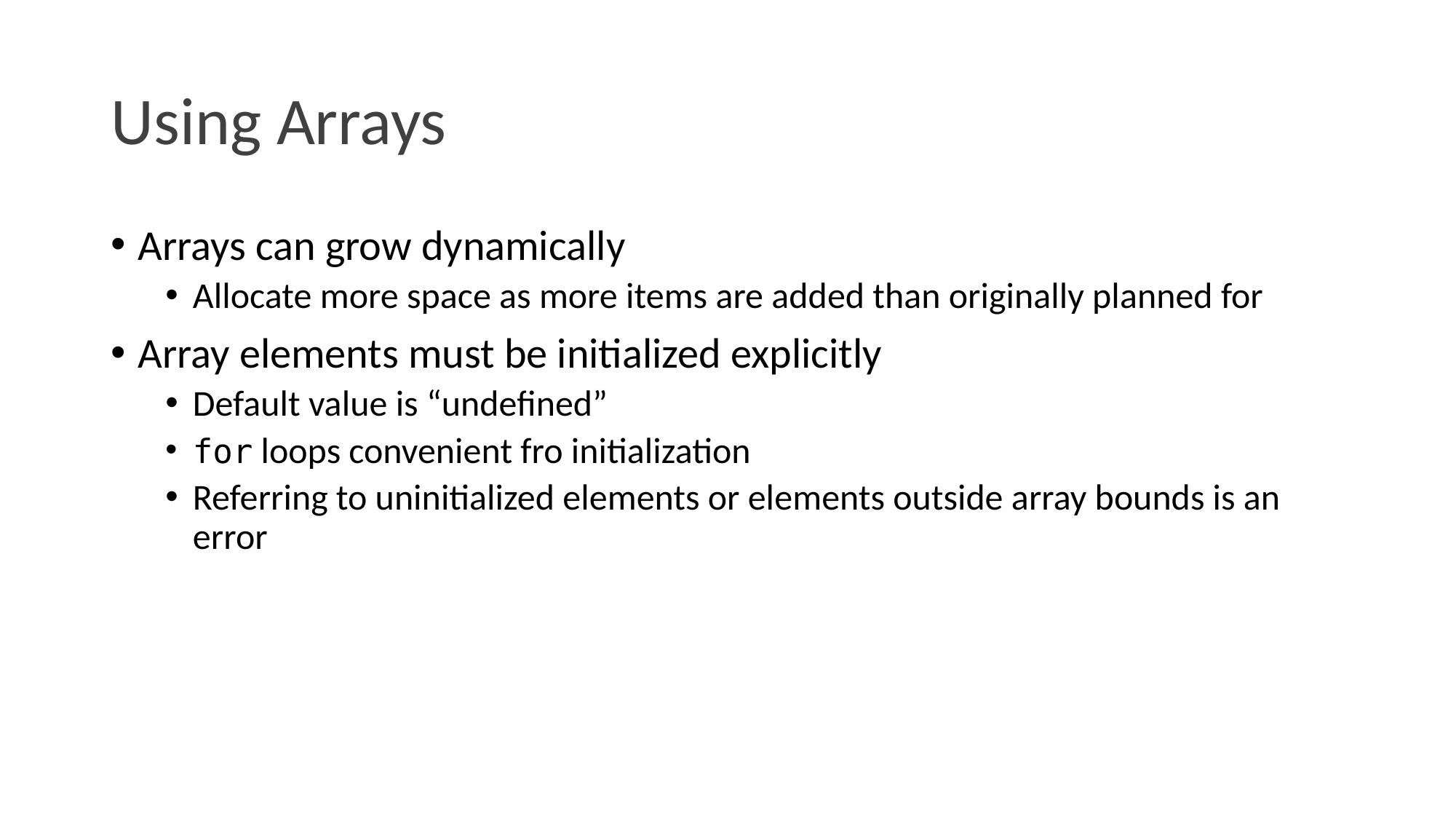

# Using Arrays
Arrays can grow dynamically
Allocate more space as more items are added than originally planned for
Array elements must be initialized explicitly
Default value is “undefined”
for loops convenient fro initialization
Referring to uninitialized elements or elements outside array bounds is an error